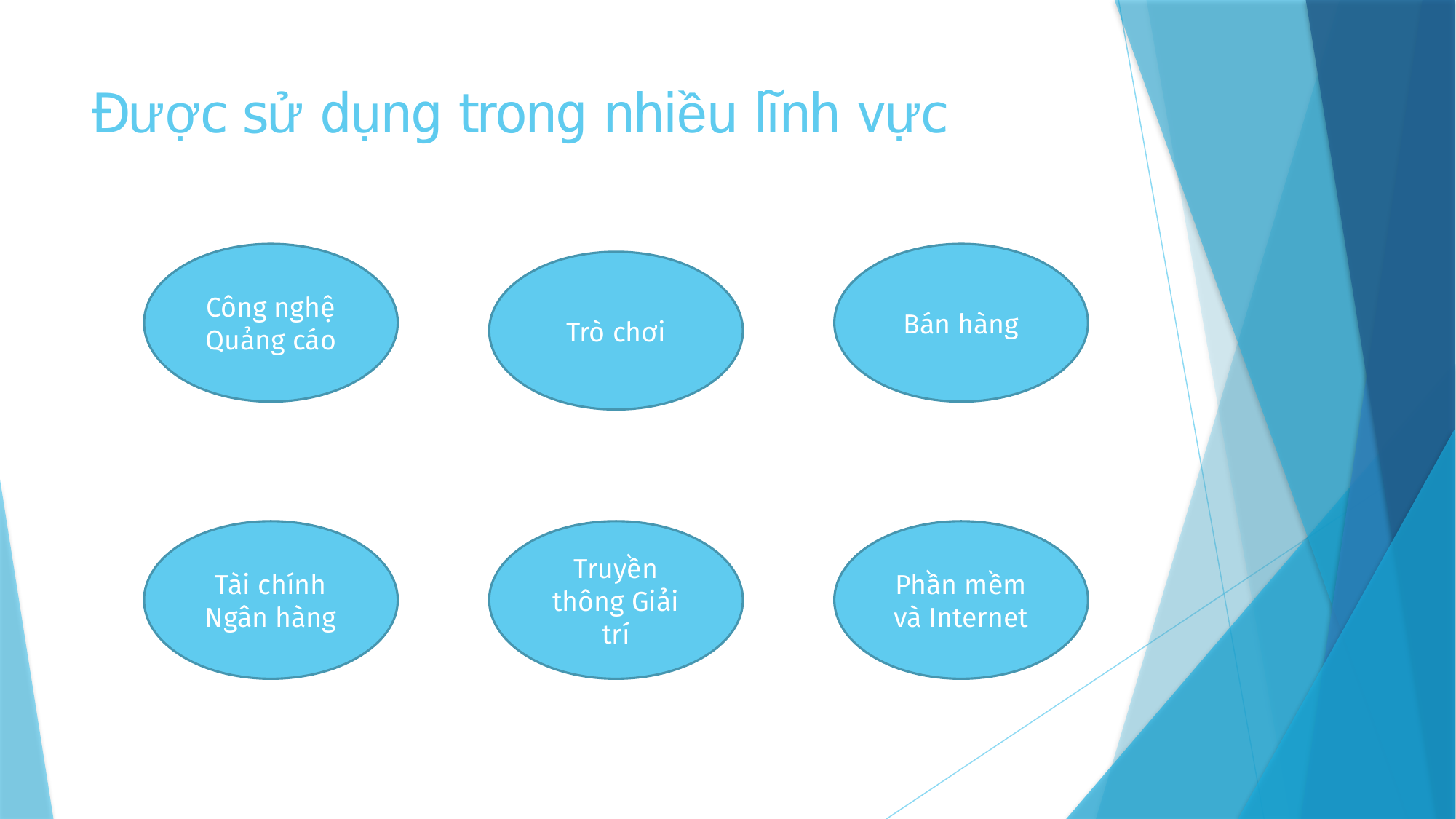

# Được sử dụng trong nhiều lĩnh vực
Công nghệ Quảng cáo
Bán hàng
Trò chơi
Tài chính Ngân hàng
Truyền thông Giải trí
Phần mềm và Internet